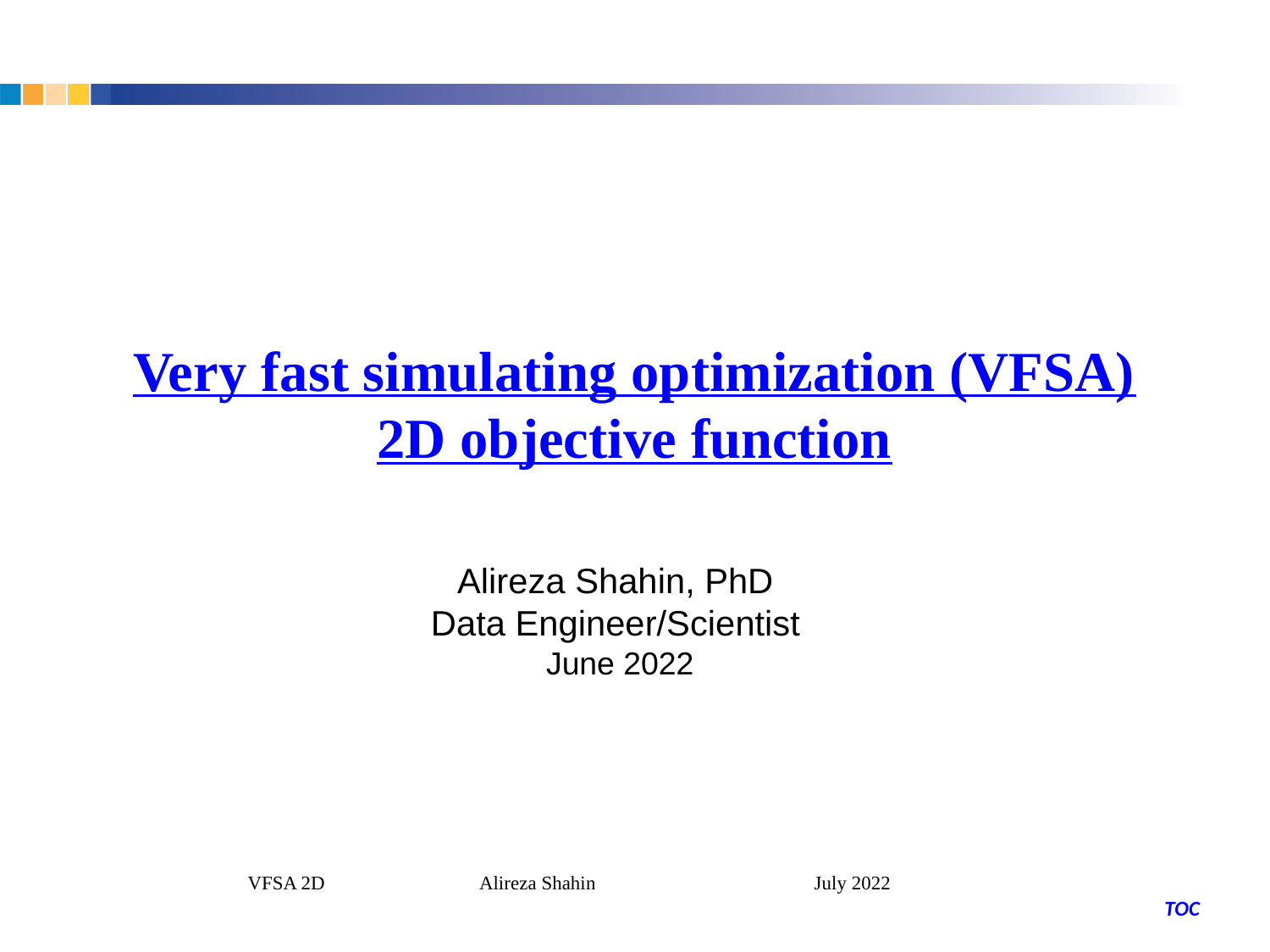

Very fast simulating optimization (VFSA)
2D objective function

Alireza Shahin, PhD
Data Engineer/Scientist
 June 2022